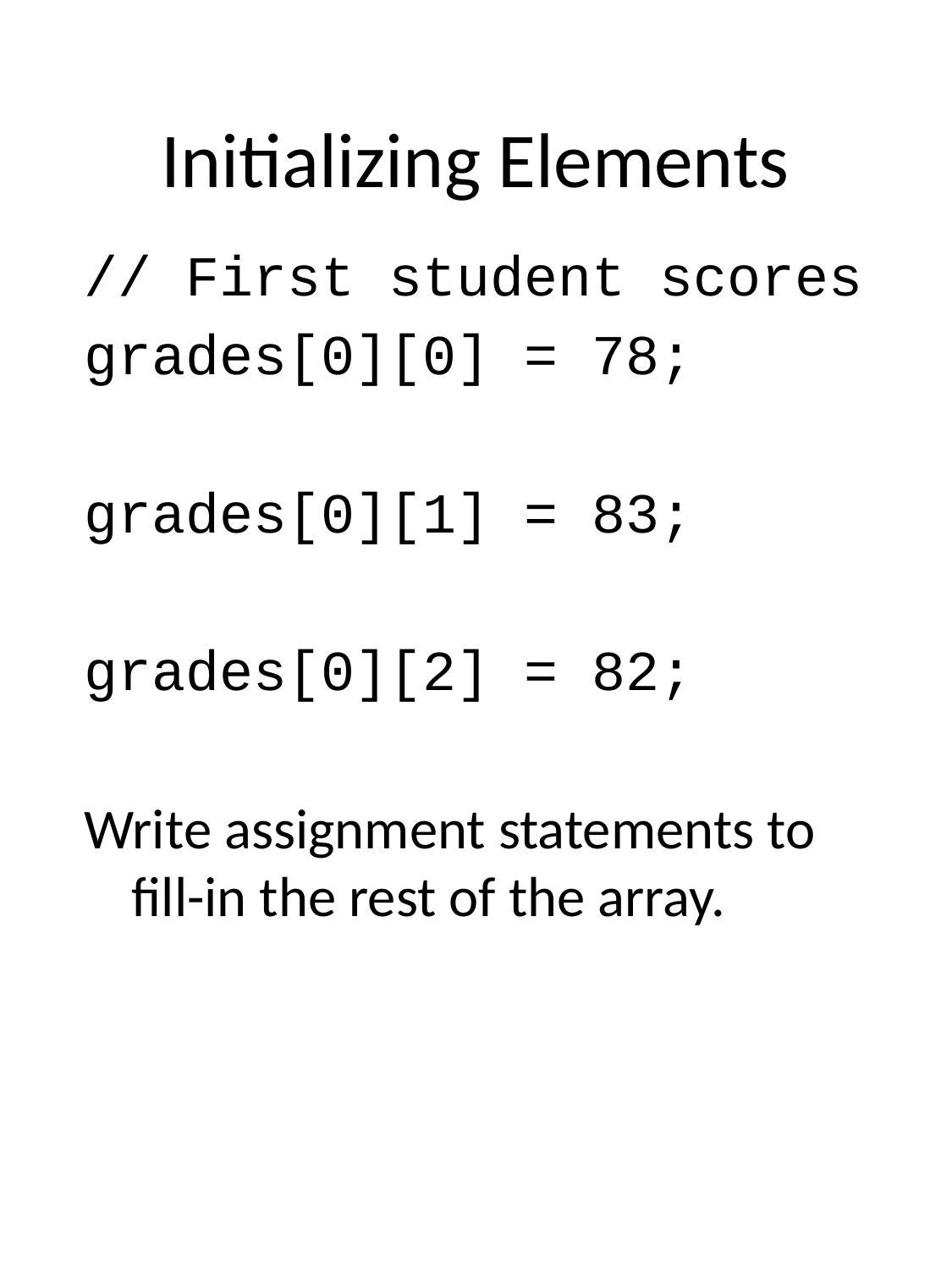

# Initializing Elements
// First student scores
grades[0][0] = 78;

grades[0][1] = 83;

grades[0][2] = 82;

Write assignment statements to fill-in the rest of the array.